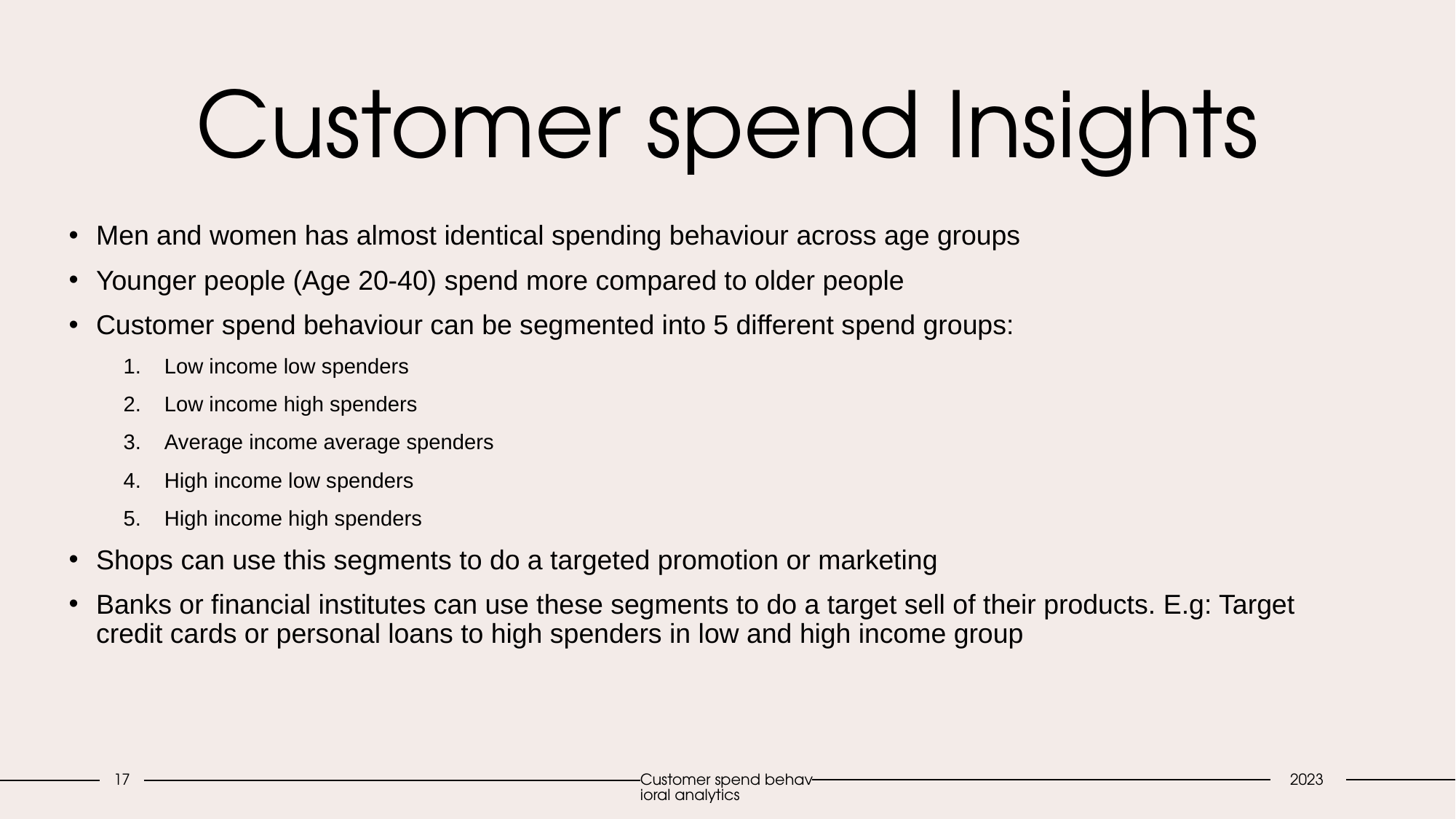

# Customer spend Insights
Men and women has almost identical spending behaviour across age groups
Younger people (Age 20-40) spend more compared to older people
Customer spend behaviour can be segmented into 5 different spend groups:
Low income low spenders
Low income high spenders
Average income average spenders
High income low spenders
High income high spenders
Shops can use this segments to do a targeted promotion or marketing
Banks or financial institutes can use these segments to do a target sell of their products. E.g: Target credit cards or personal loans to high spenders in low and high income group
17
Customer spend behavioral analytics
2023